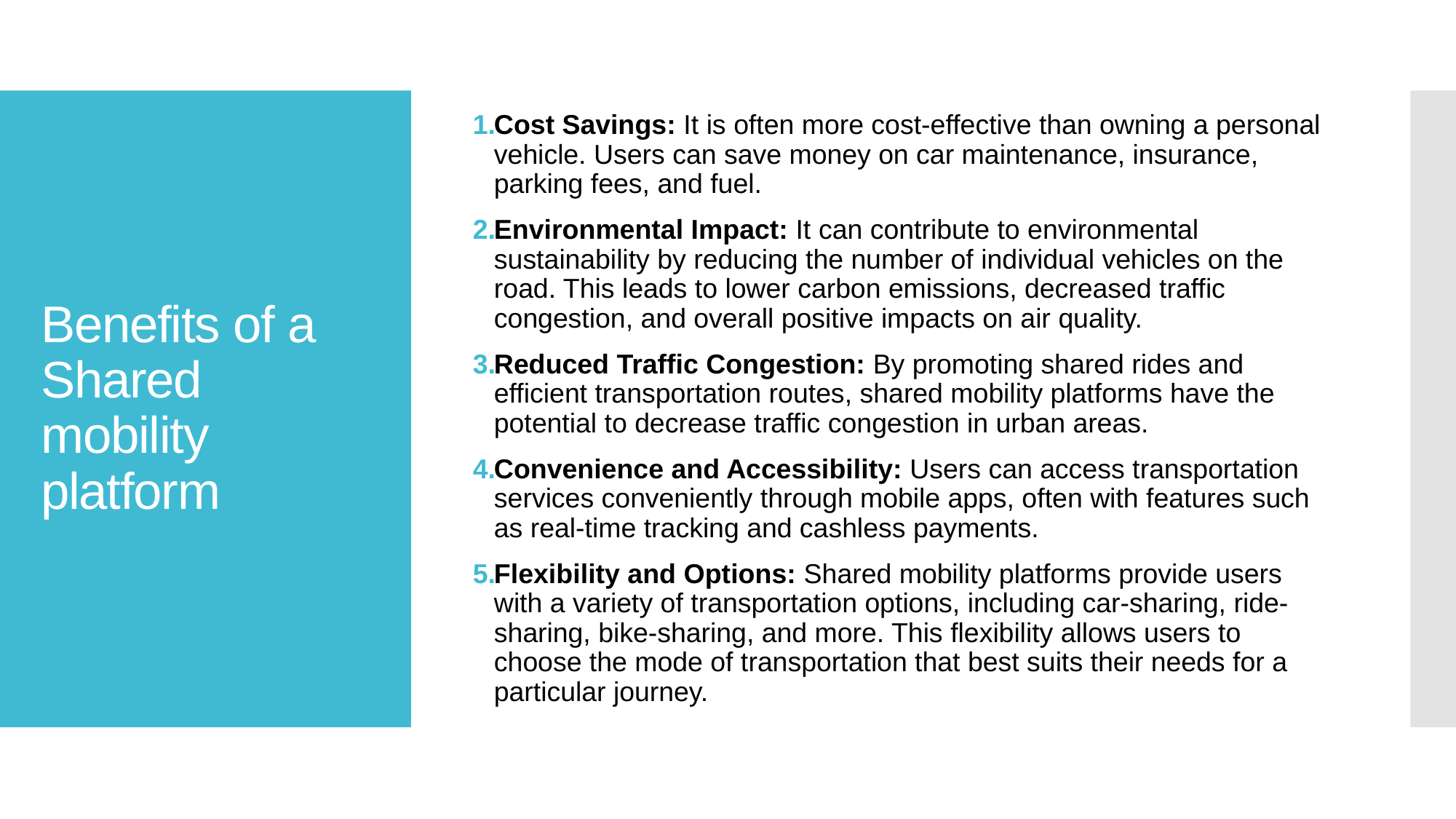

Cost Savings: It is often more cost-effective than owning a personal vehicle. Users can save money on car maintenance, insurance, parking fees, and fuel.
Environmental Impact: It can contribute to environmental sustainability by reducing the number of individual vehicles on the road. This leads to lower carbon emissions, decreased traffic congestion, and overall positive impacts on air quality.
Reduced Traffic Congestion: By promoting shared rides and efficient transportation routes, shared mobility platforms have the potential to decrease traffic congestion in urban areas.
Convenience and Accessibility: Users can access transportation services conveniently through mobile apps, often with features such as real-time tracking and cashless payments.
Flexibility and Options: Shared mobility platforms provide users with a variety of transportation options, including car-sharing, ride-sharing, bike-sharing, and more. This flexibility allows users to choose the mode of transportation that best suits their needs for a particular journey.
# Benefits of a Shared mobility platform